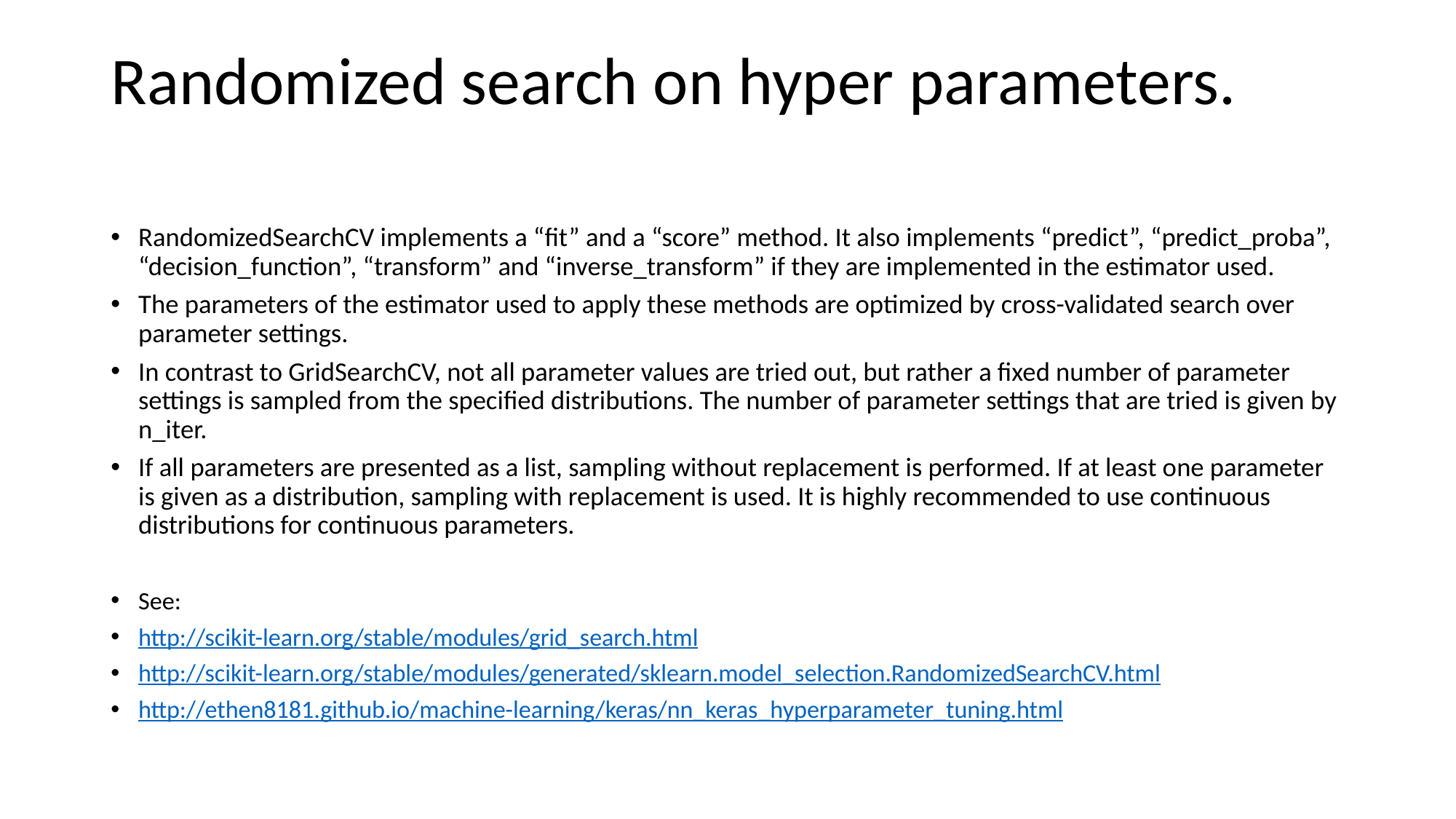

# Randomized search on hyper parameters.
RandomizedSearchCV implements a “fit” and a “score” method. It also implements “predict”, “predict_proba”, “decision_function”, “transform” and “inverse_transform” if they are implemented in the estimator used.
The parameters of the estimator used to apply these methods are optimized by cross-validated search over parameter settings.
In contrast to GridSearchCV, not all parameter values are tried out, but rather a fixed number of parameter settings is sampled from the specified distributions. The number of parameter settings that are tried is given by n_iter.
If all parameters are presented as a list, sampling without replacement is performed. If at least one parameter is given as a distribution, sampling with replacement is used. It is highly recommended to use continuous distributions for continuous parameters.

See:
http://scikit-learn.org/stable/modules/grid_search.html
http://scikit-learn.org/stable/modules/generated/sklearn.model_selection.RandomizedSearchCV.html
http://ethen8181.github.io/machine-learning/keras/nn_keras_hyperparameter_tuning.html